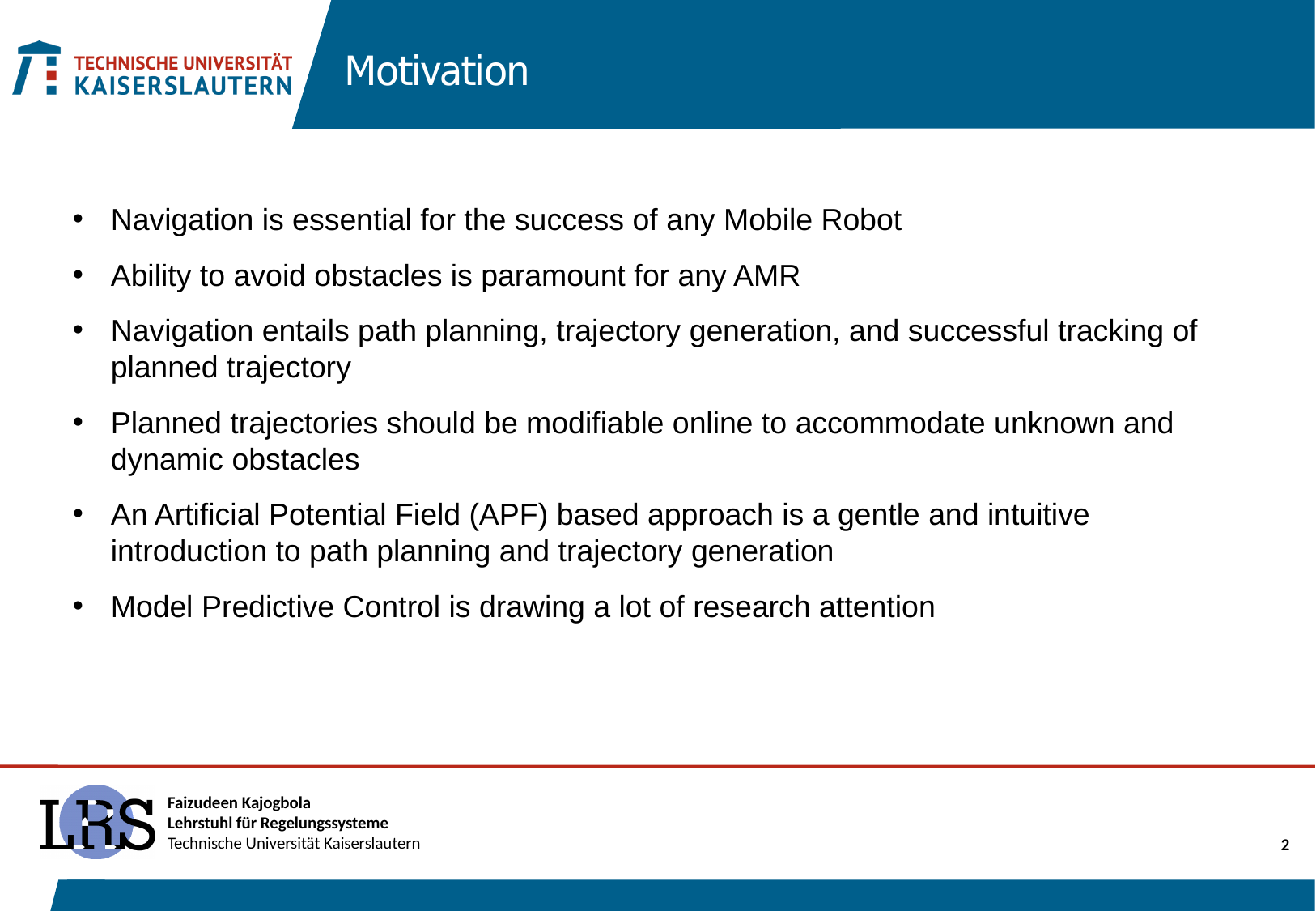

Motivation

Navigation is essential for the success of any Mobile Robot
Ability to avoid obstacles is paramount for any AMR
Navigation entails path planning, trajectory generation, and successful tracking of planned trajectory
Planned trajectories should be modifiable online to accommodate unknown and dynamic obstacles
An Artificial Potential Field (APF) based approach is a gentle and intuitive introduction to path planning and trajectory generation
Model Predictive Control is drawing a lot of research attention
2